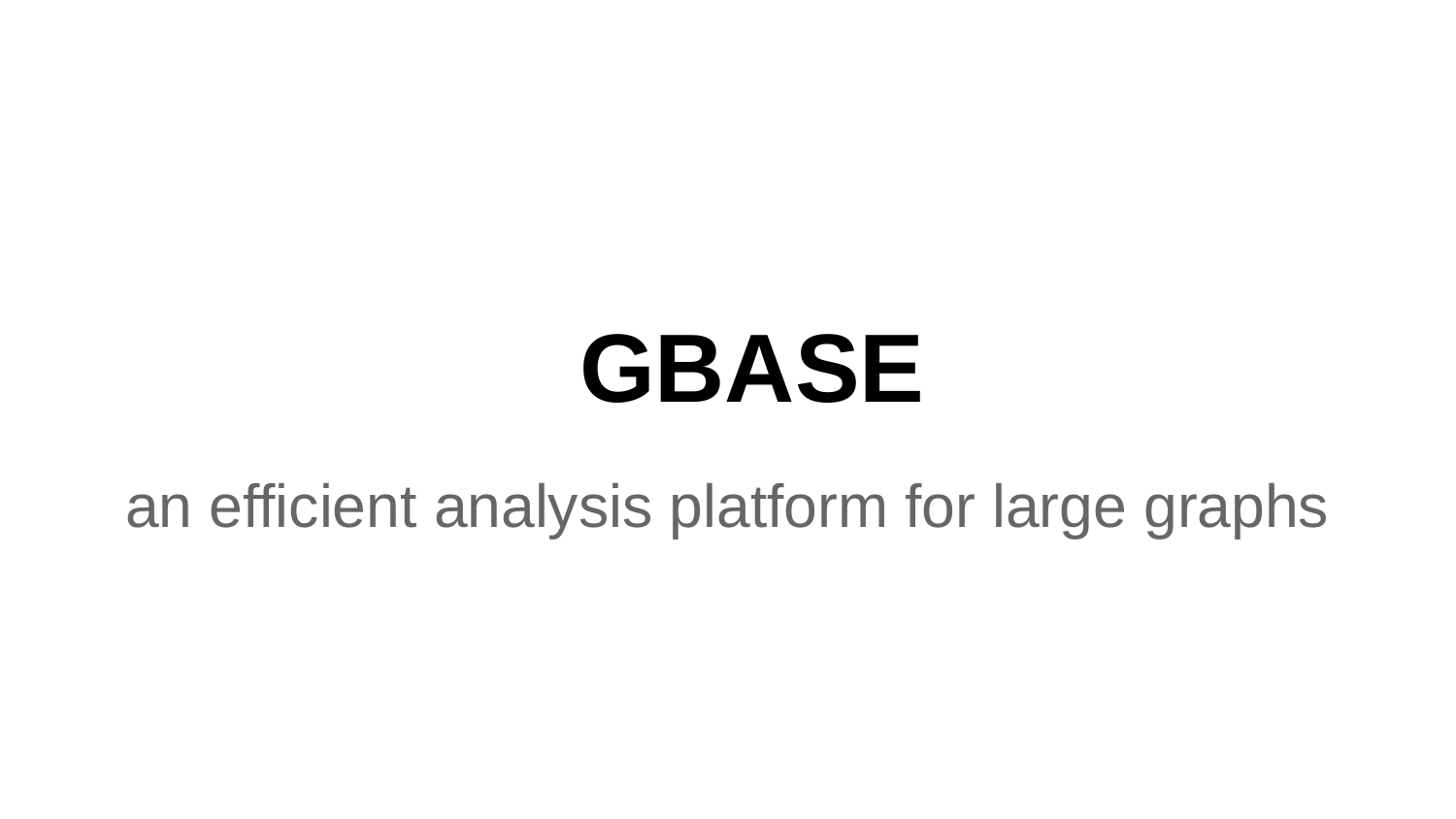

# GBASE
an efficient analysis platform for large graphs